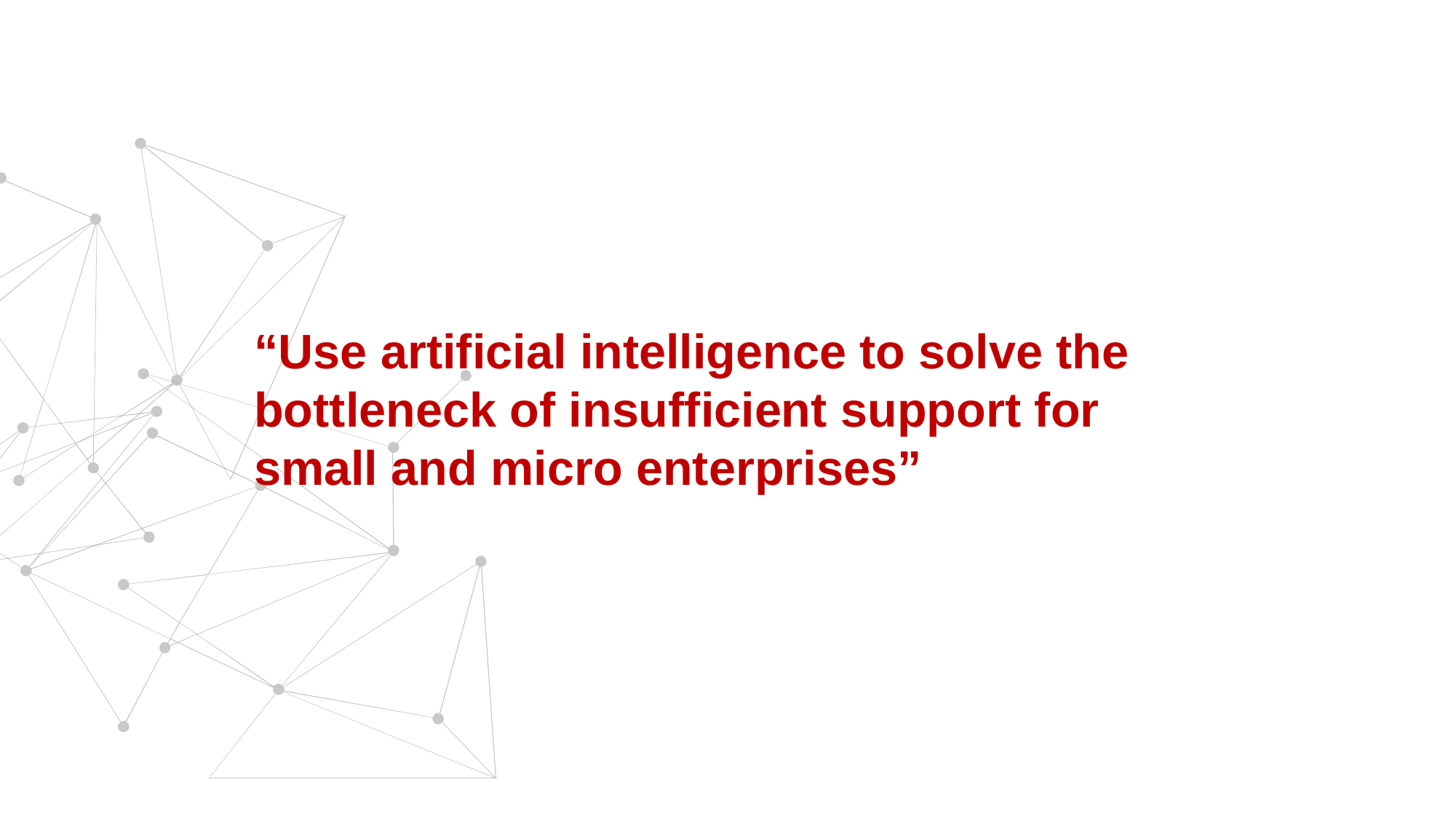

“Use artificial intelligence to solve the bottleneck of insufficient support for small and micro enterprises”